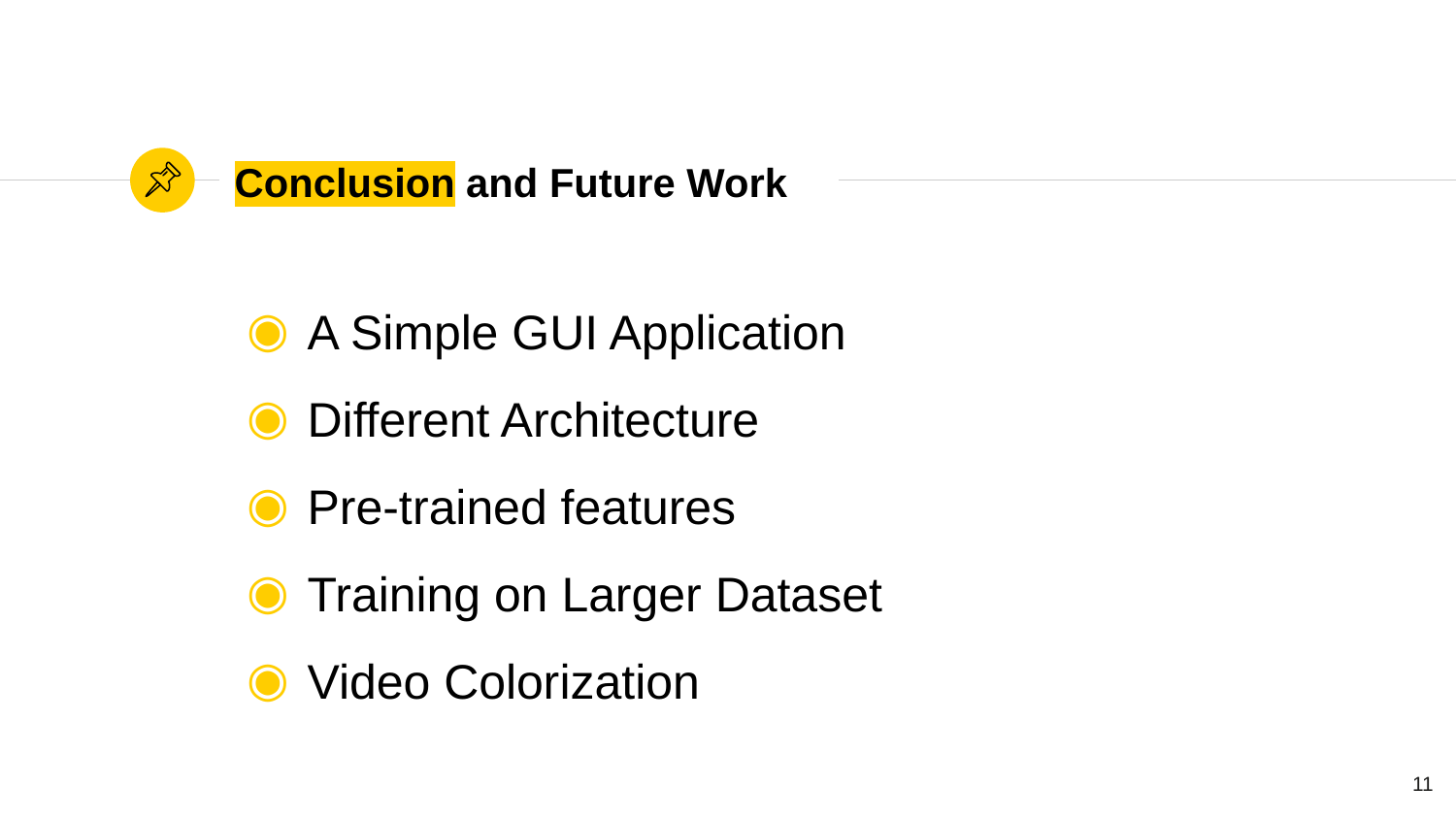

# Conclusion and Future Work

A Simple GUI Application
Different Architecture
Pre-trained features
Training on Larger Dataset
Video Colorization
11